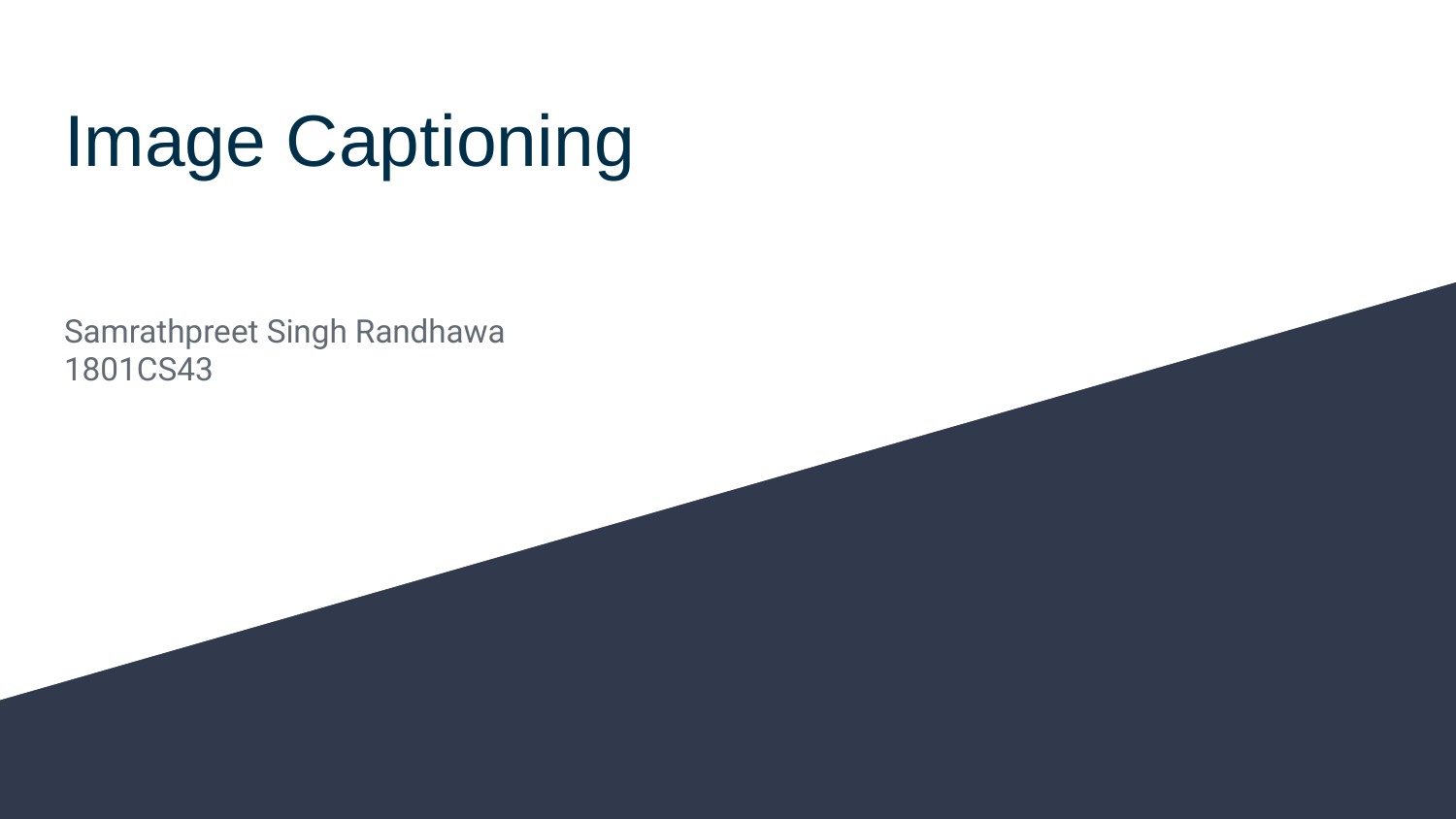

# Image Captioning
Samrathpreet Singh Randhawa
1801CS43